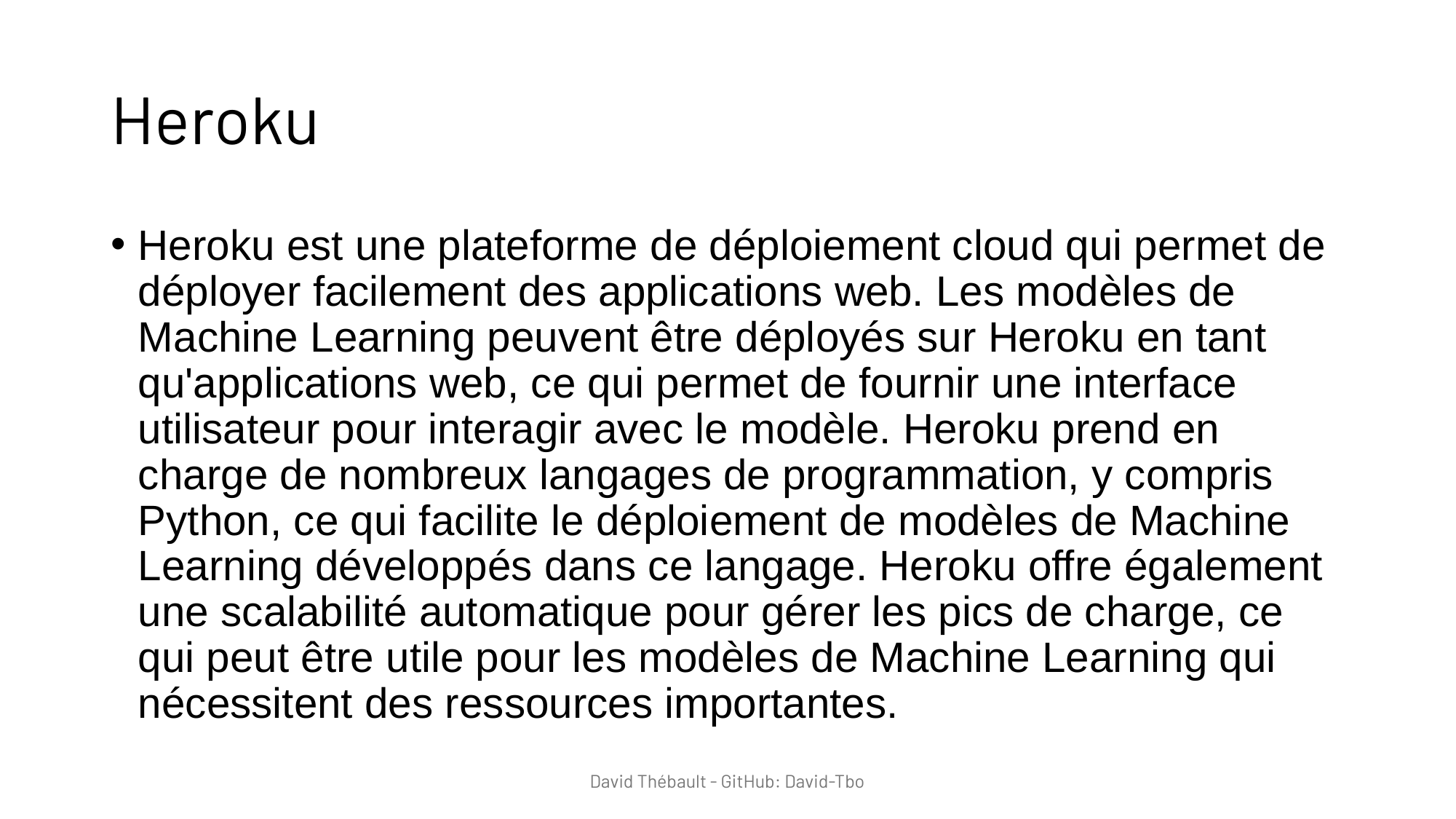

# Heroku
Heroku est une plateforme de déploiement cloud qui permet de déployer facilement des applications web. Les modèles de Machine Learning peuvent être déployés sur Heroku en tant qu'applications web, ce qui permet de fournir une interface utilisateur pour interagir avec le modèle. Heroku prend en charge de nombreux langages de programmation, y compris Python, ce qui facilite le déploiement de modèles de Machine Learning développés dans ce langage. Heroku offre également une scalabilité automatique pour gérer les pics de charge, ce qui peut être utile pour les modèles de Machine Learning qui nécessitent des ressources importantes.
David Thébault - GitHub: David-Tbo